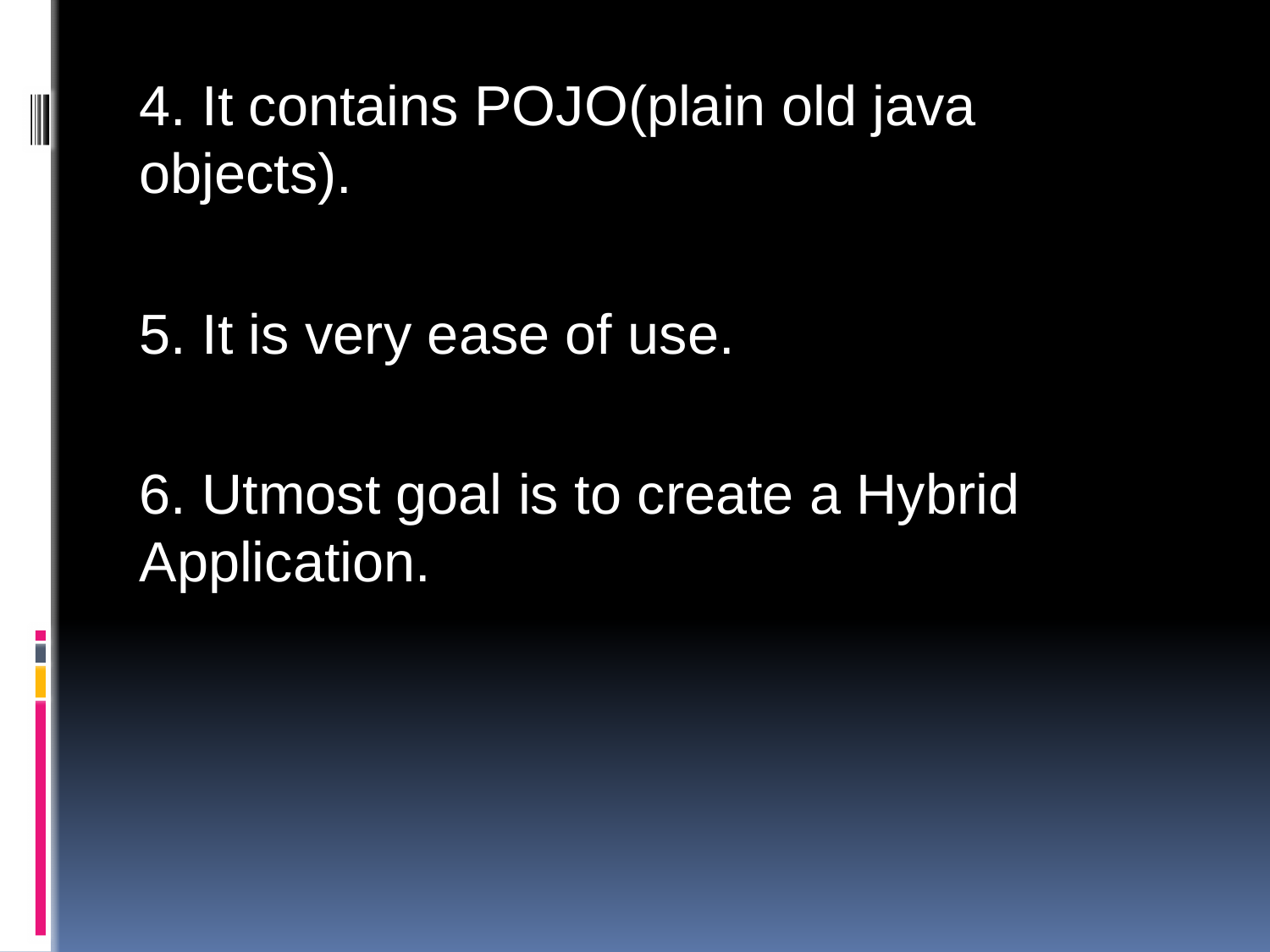

4. It contains POJO(plain old java objects).

5. It is very ease of use.

6. Utmost goal is to create a Hybrid Application.